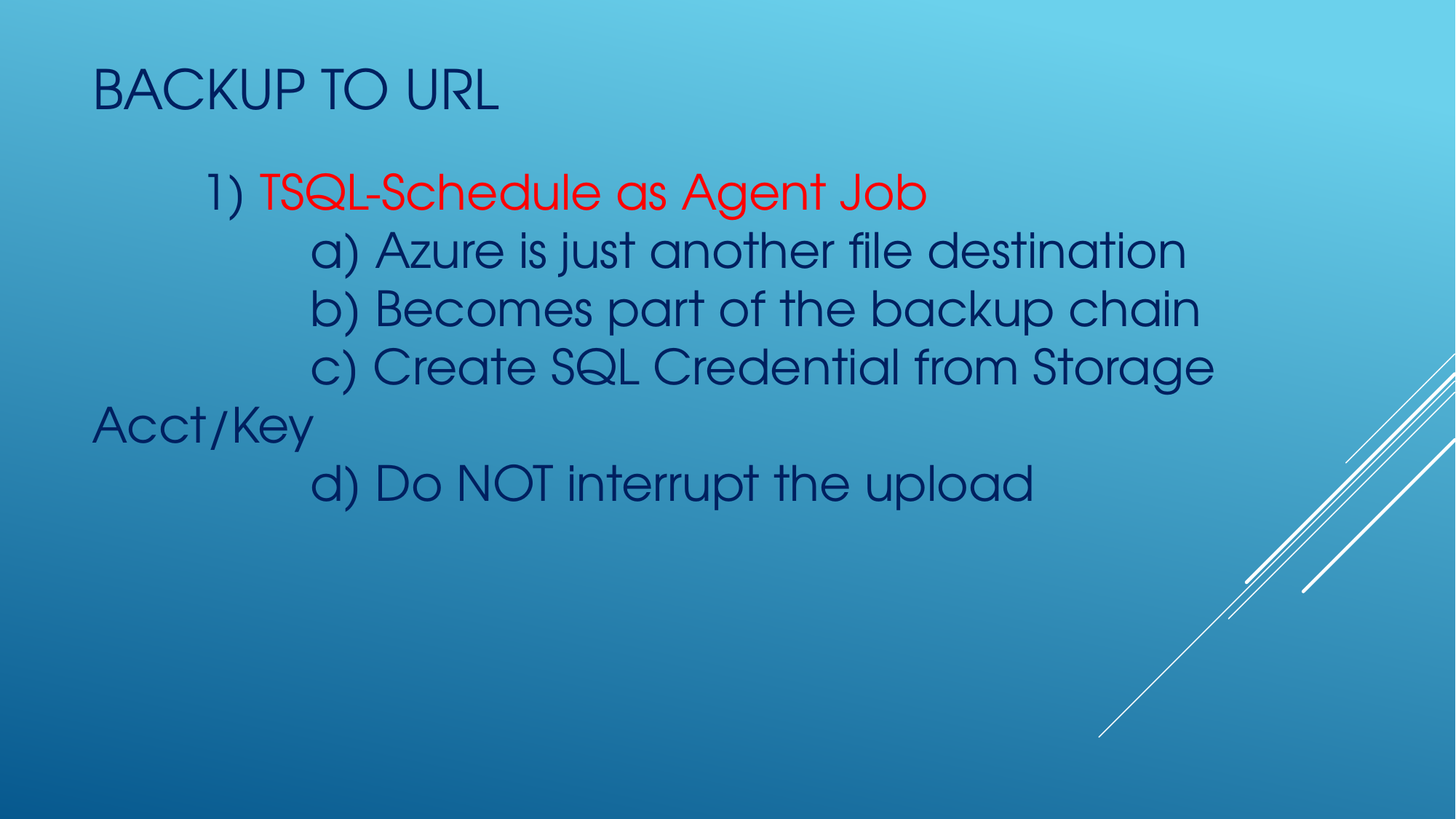

# BacKup to URL
	1) TSQL-Schedule as Agent Job
		a) Azure is just another file destination
		b) Becomes part of the backup chain
		c) Create SQL Credential from Storage Acct/Key
		d) Do NOT interrupt the upload